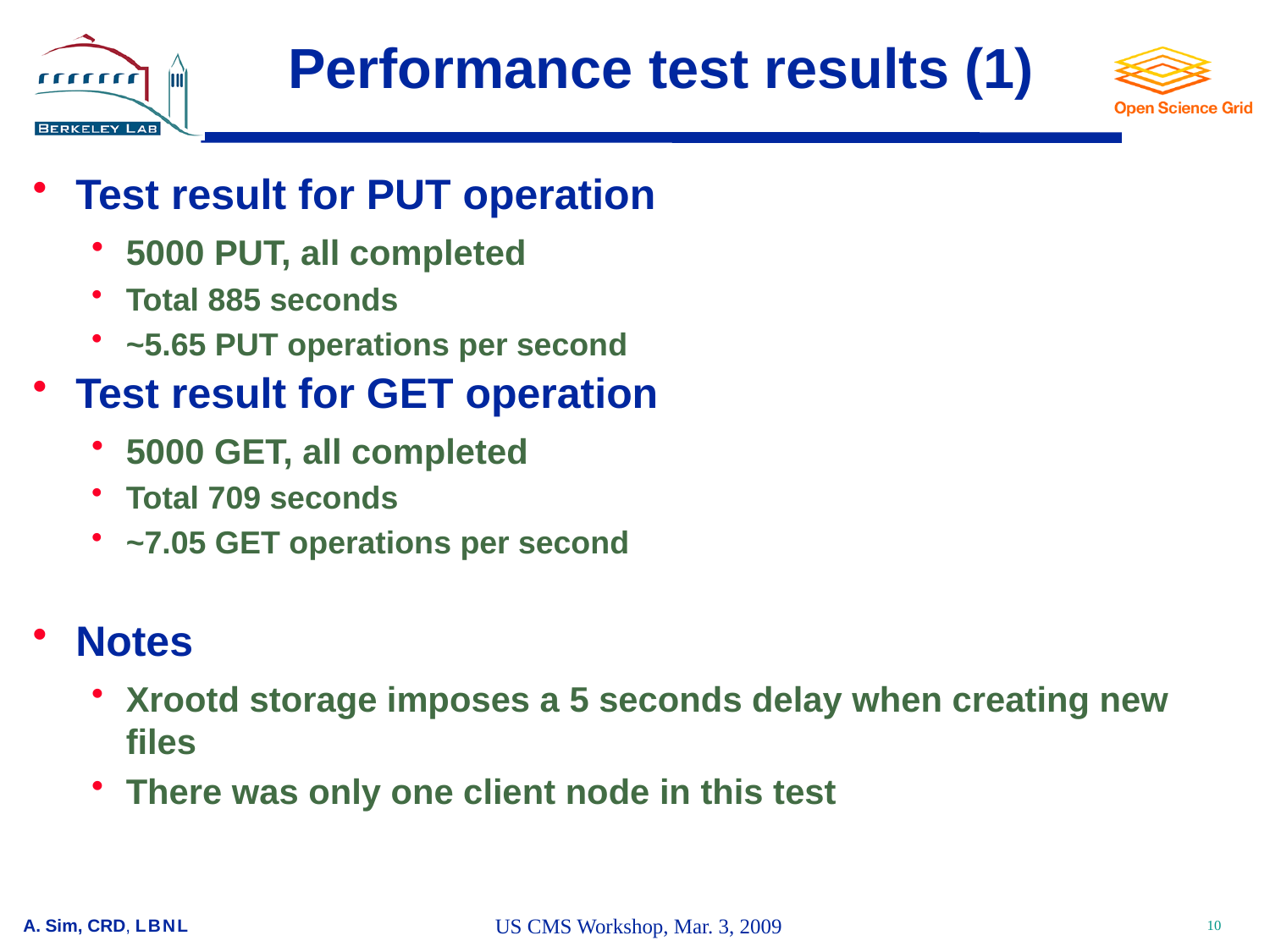

# Performance test results (1)
Test result for PUT operation
5000 PUT, all completed
Total 885 seconds
~5.65 PUT operations per second
Test result for GET operation
5000 GET, all completed
Total 709 seconds
~7.05 GET operations per second

Notes
Xrootd storage imposes a 5 seconds delay when creating new files
There was only one client node in this test